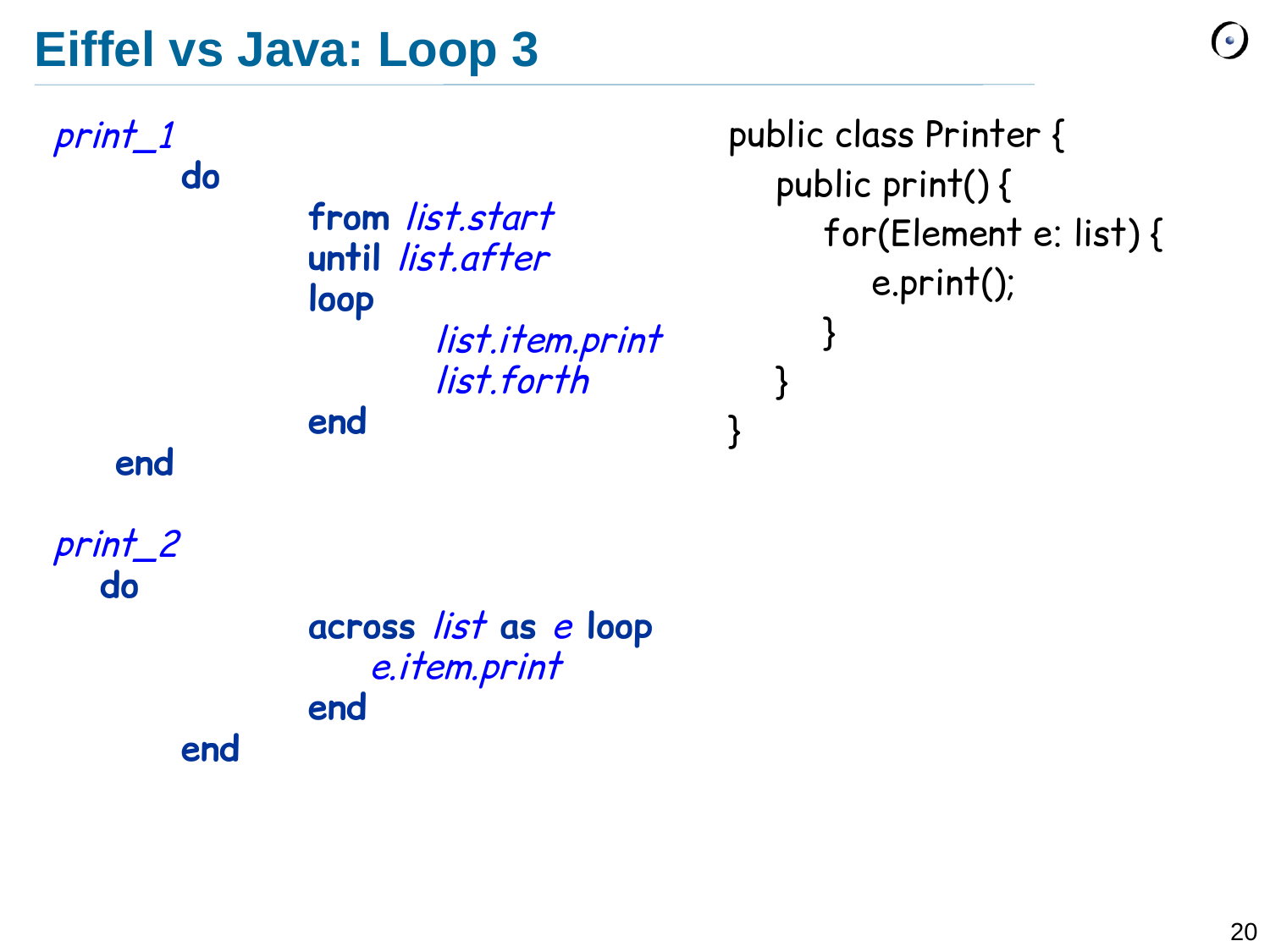

# Eiffel vs Java: Loop 3
public class Printer {
	public print() {
		for(Element e: list) {
			e.print();
		}
	}
}

print_1
	do
		from list.start
		until list.after
		loop
			list.item.print
			list.forth
		end
    end

print_2
   do
		across list as e loop
		    e.item.print
		end
	end